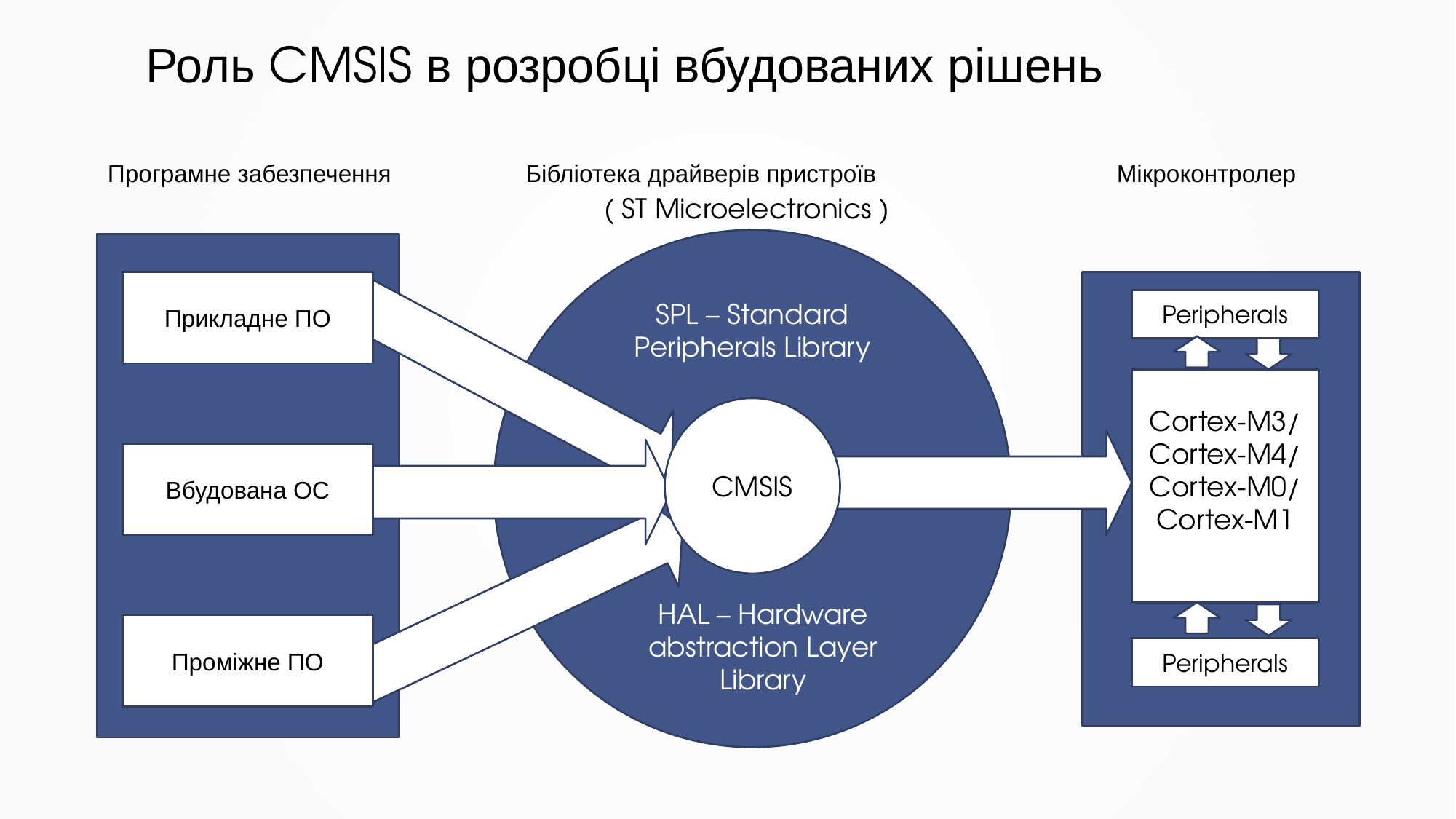

# Роль CMSIS в розробці вбудованих рішень
Програмне забезпечення                    Бібліотека драйверів пристроїв		    Мікроконтролер
( ST Microelectronics )

Прикладне ПО

SPL – Standard Peripherals Library
Peripherals

Cortex-M3/
Cortex-M4/
Cortex-M0/
Cortex-M1

CMSIS

Вбудована ОС

HAL – Hardware abstraction Layer Library
Проміжне ПО
Peripherals